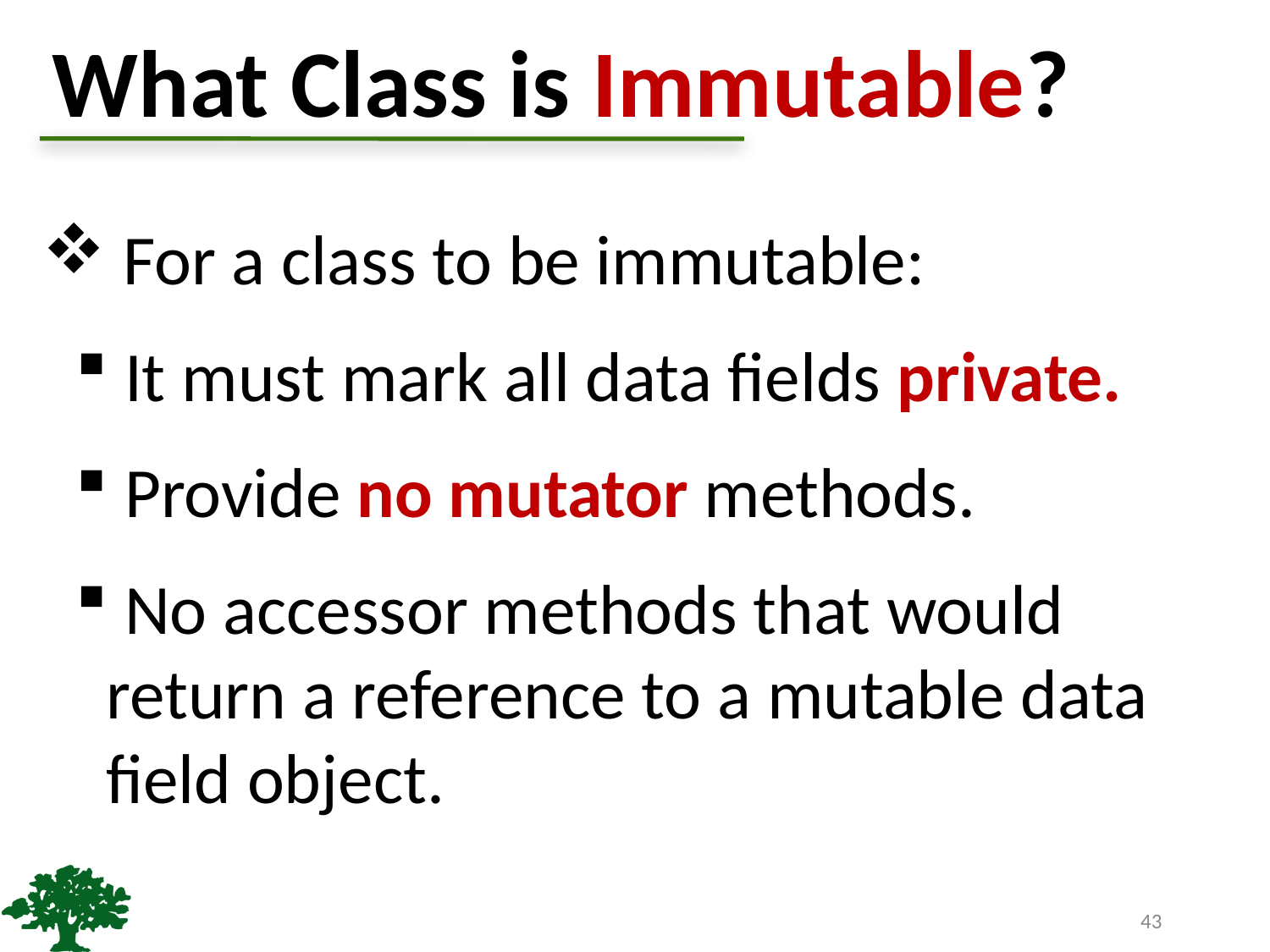

# What Class is Immutable?
 For a class to be immutable:
 It must mark all data fields private.
 Provide no mutator methods.
 No accessor methods that would return a reference to a mutable data field object.
43